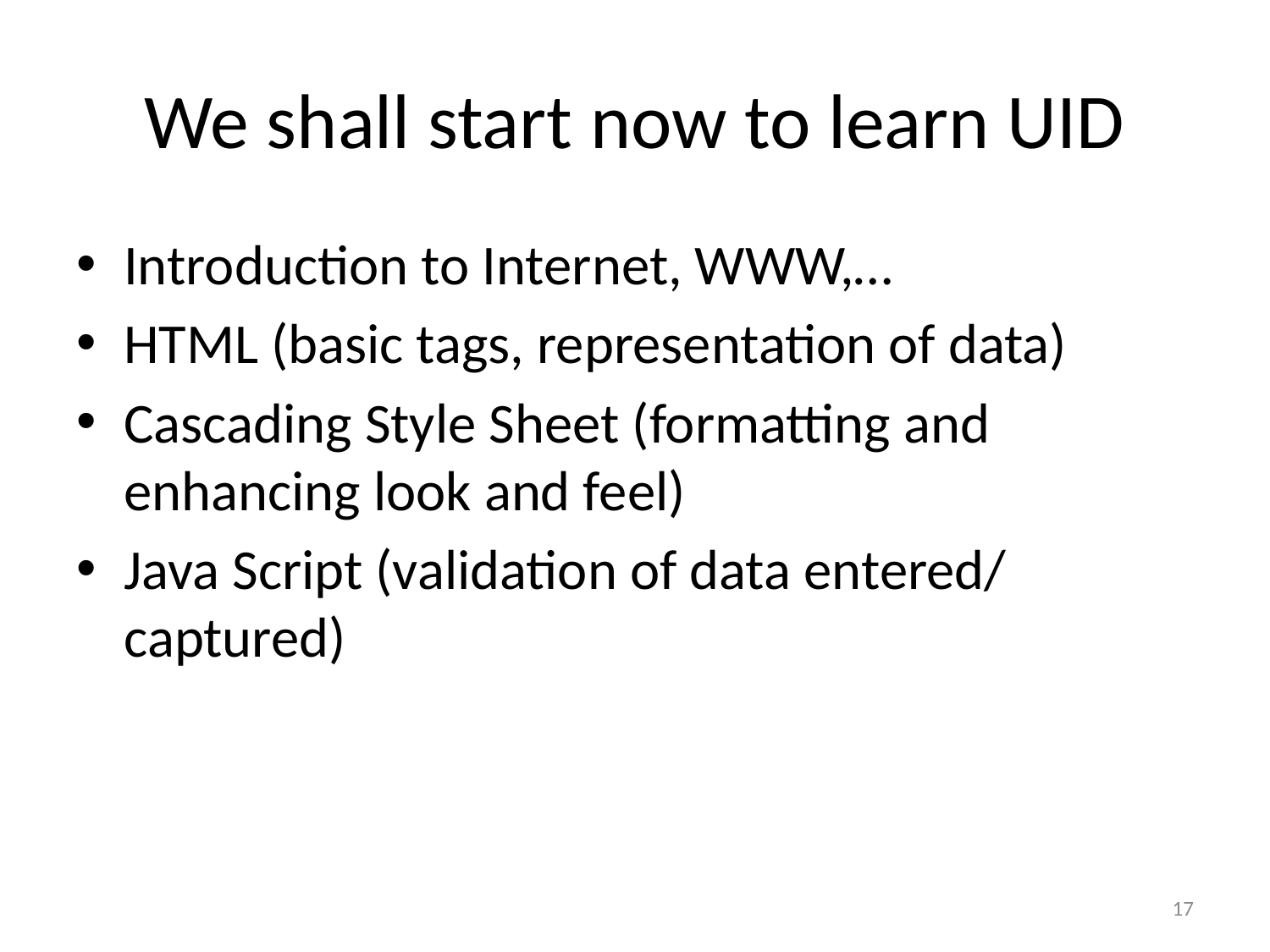

# We shall start now to learn UID
Introduction to Internet, WWW,…
HTML (basic tags, representation of data)
Cascading Style Sheet (formatting and enhancing look and feel)
Java Script (validation of data entered/ captured)
17